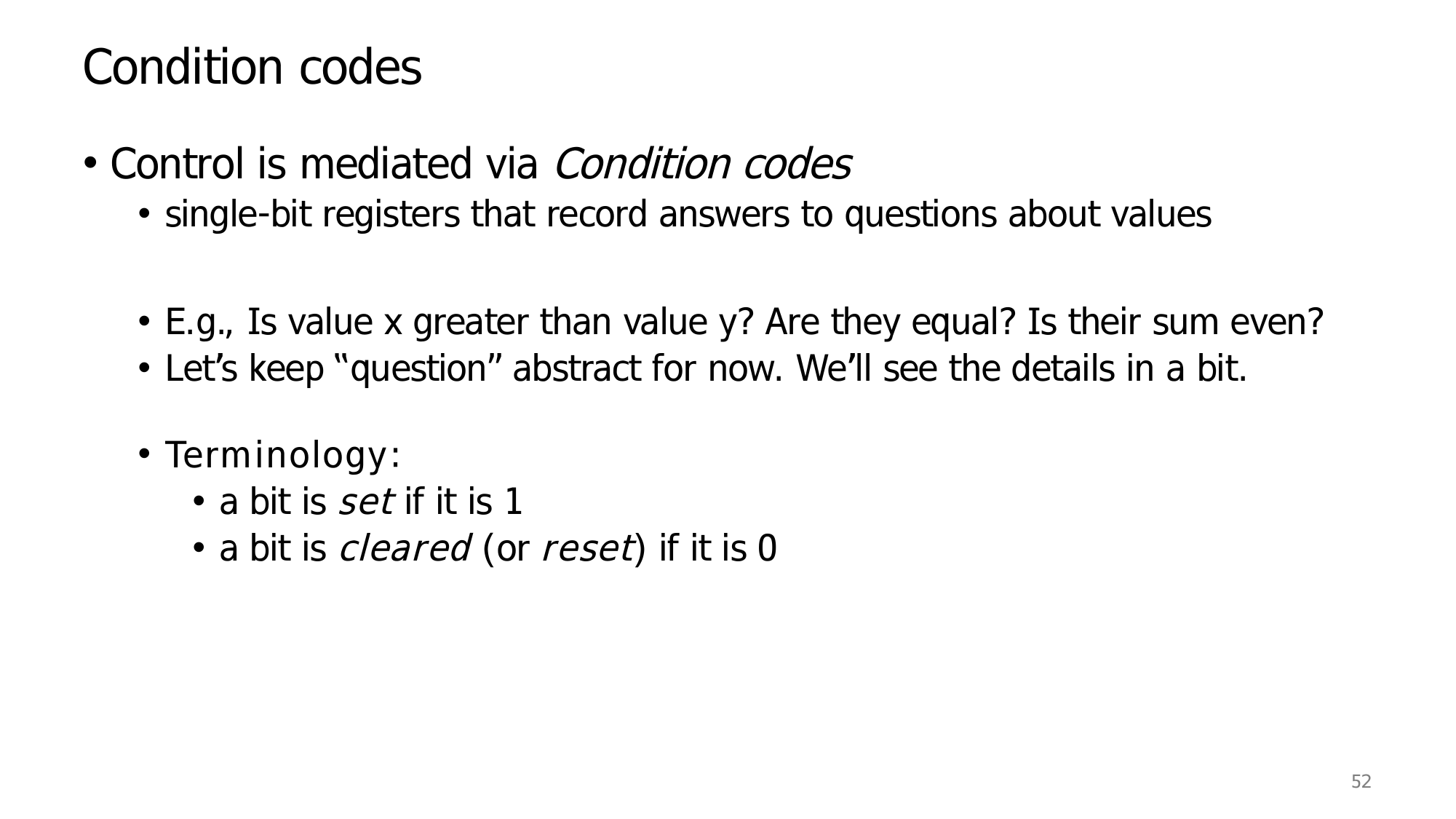

# Condition codes
Control is mediated via Condition codes
single-bit registers that record answers to questions about values

E.g., Is value x greater than value y? Are they equal? Is their sum even?
Let’s keep “question” abstract for now. We’ll see the details in a bit.
Terminology:
a bit is set if it is 1
a bit is cleared (or reset) if it is 0
52